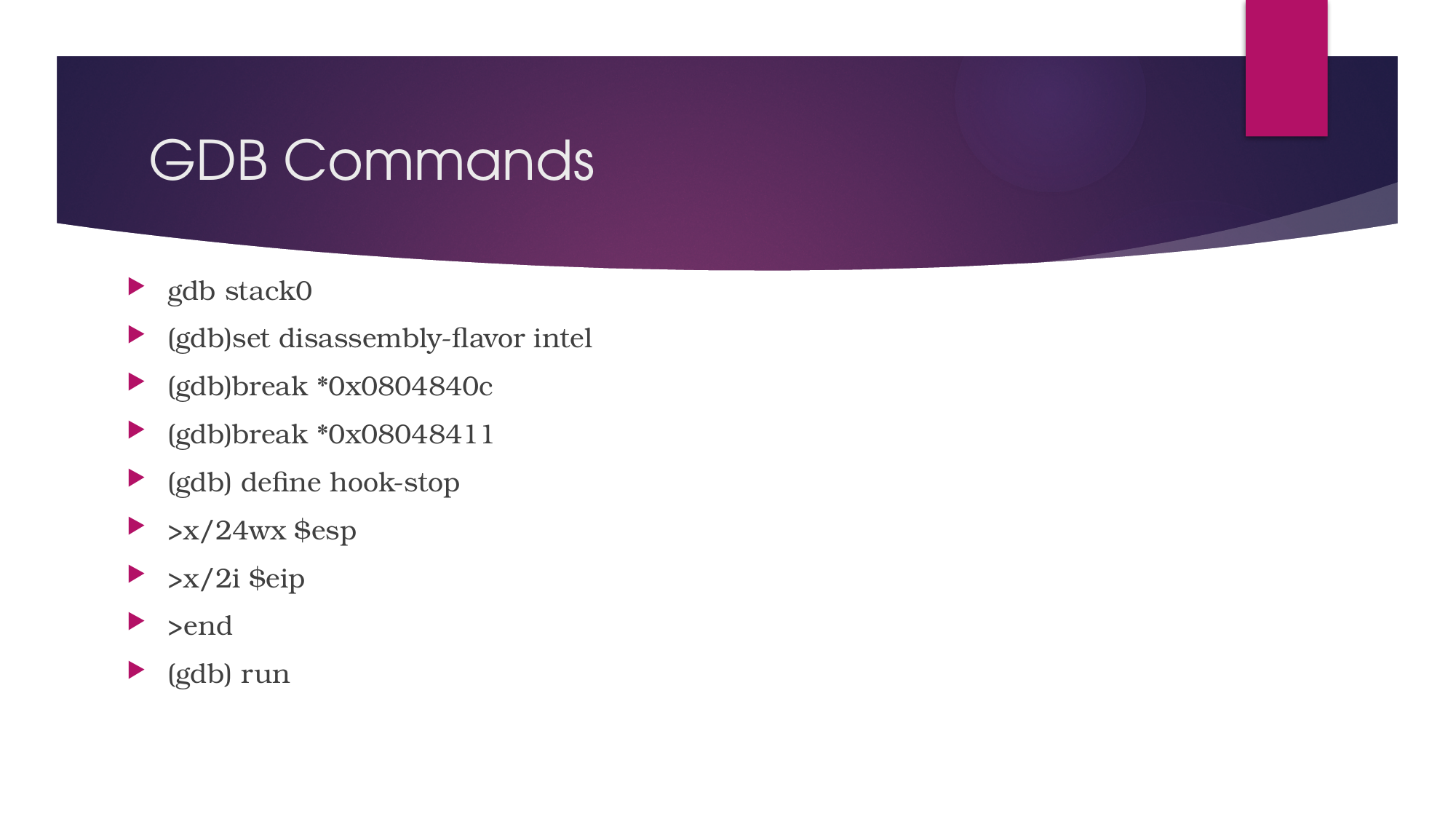

# GDB Commands
gdb stack0
(gdb)set disassembly-flavor intel
(gdb)break *0x0804840c
(gdb)break *0x08048411
(gdb) define hook-stop
>x/24wx $esp
>x/2i $eip
>end
(gdb) run